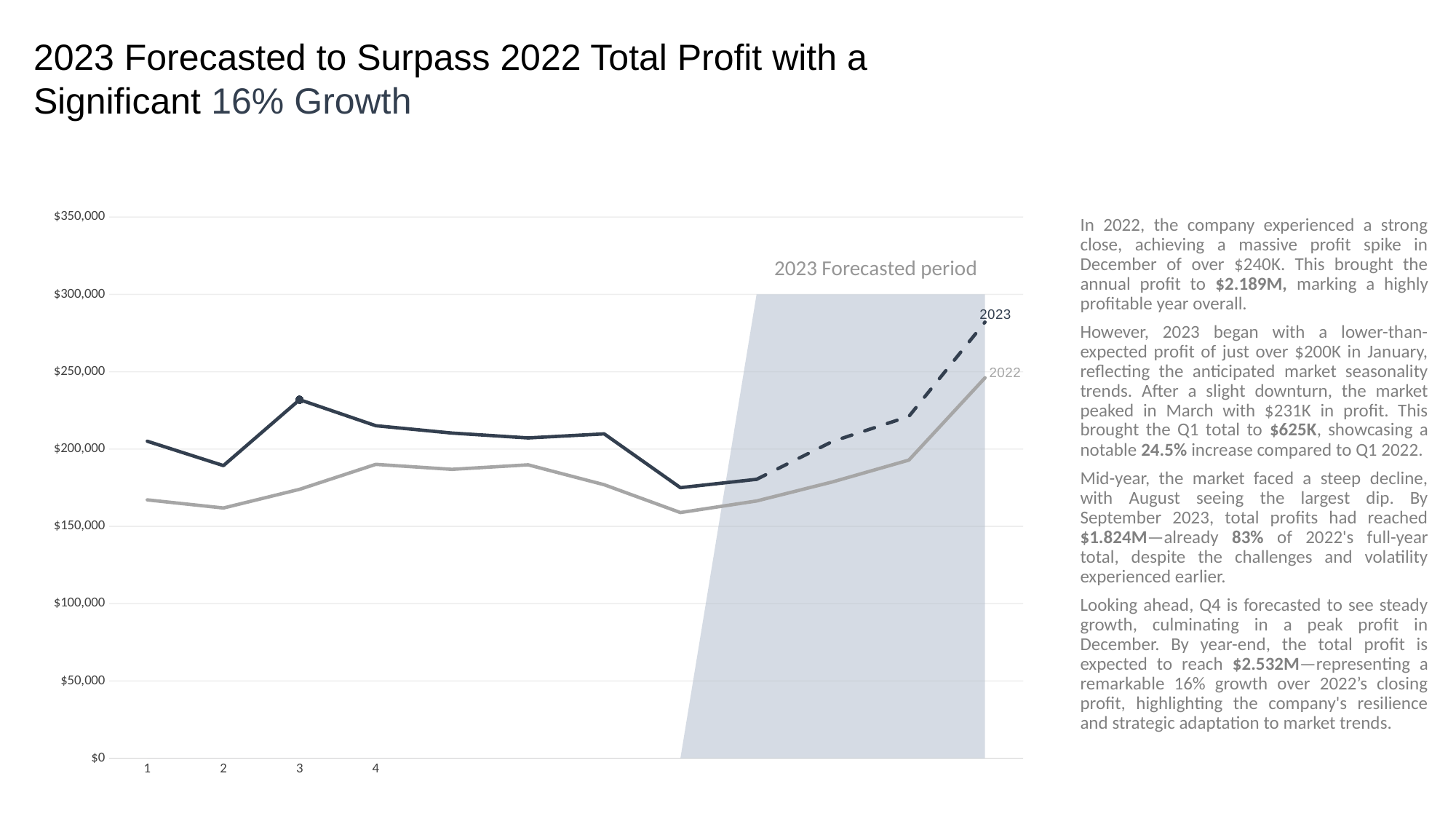

2023 Forecasted to Surpass 2022 Total Profit with a Significant 16% Growth

### Chart

| Category |  |  |  |  |
|---|---|---|---|---|
In 2022, the company experienced a strong close, achieving a massive profit spike in December of over $240K. This brought the annual profit to $2.189M, marking a highly profitable year overall.
However, 2023 began with a lower-than-expected profit of just over $200K in January, reflecting the anticipated market seasonality trends. After a slight downturn, the market peaked in March with $231K in profit. This brought the Q1 total to $625K, showcasing a notable 24.5% increase compared to Q1 2022.
Mid-year, the market faced a steep decline, with August seeing the largest dip. By September 2023, total profits had reached $1.824M—already 83% of 2022's full-year total, despite the challenges and volatility experienced earlier.
Looking ahead, Q4 is forecasted to see steady growth, culminating in a peak profit in December. By year-end, the total profit is expected to reach $2.532M—representing a remarkable 16% growth over 2022’s closing profit, highlighting the company's resilience and strategic adaptation to market trends.

2023 Forecasted period